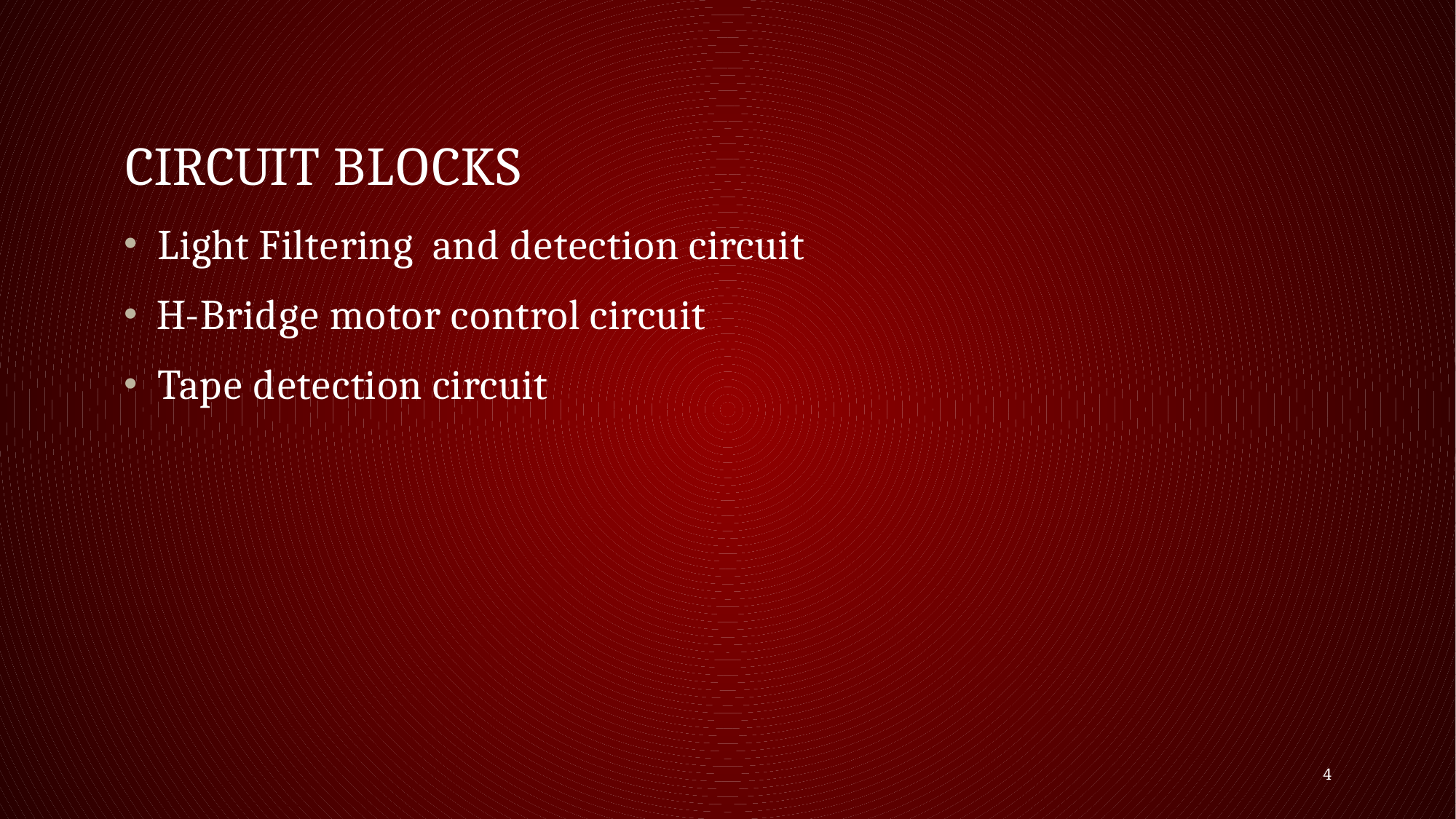

# Circuit Blocks
Light Filtering  and detection circuit
H-Bridge motor control circuit
Tape detection circuit

4